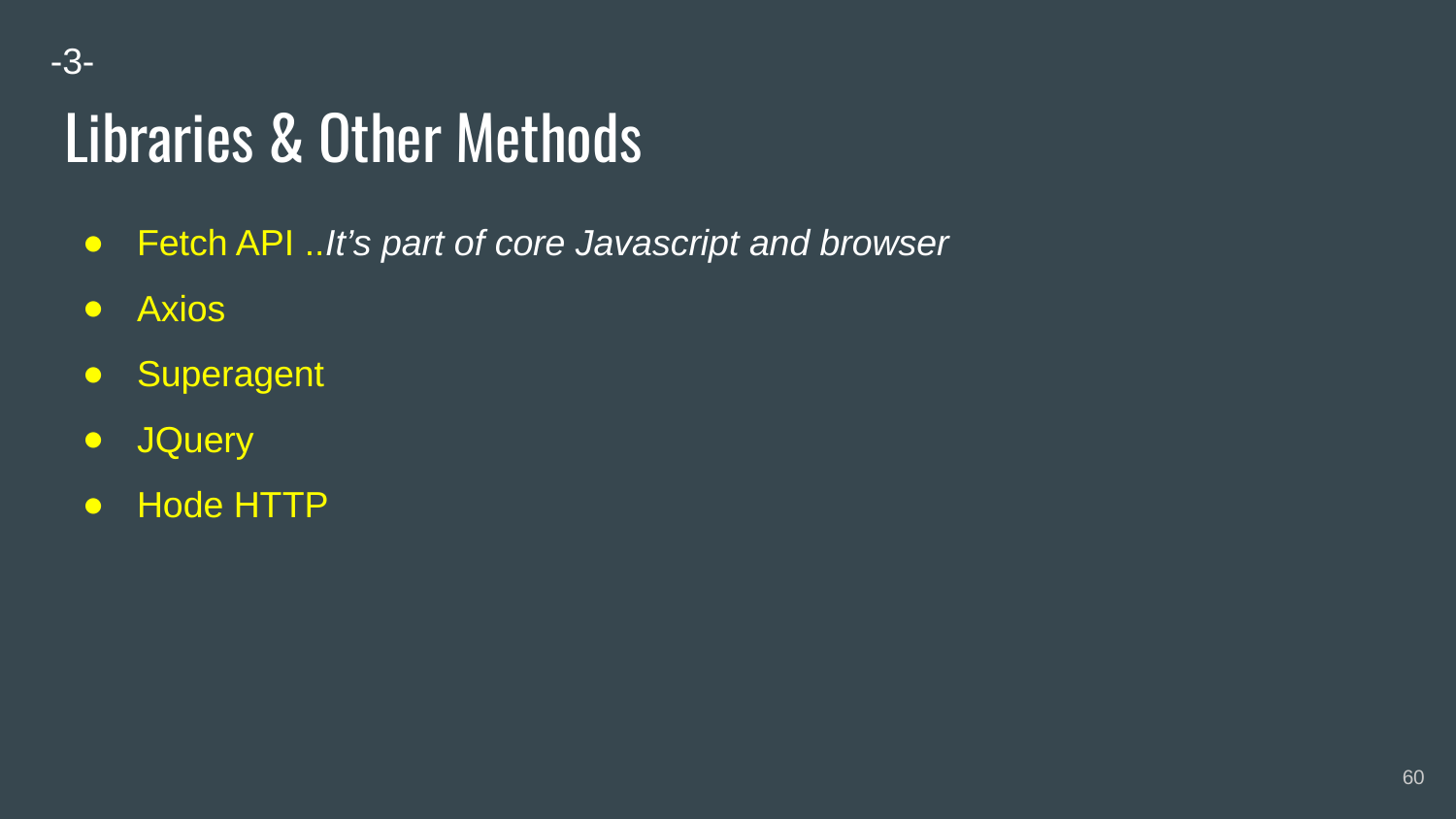

-3-
# Libraries & Other Methods
Fetch API ..It’s part of core Javascript and browser
Axios
Superagent
JQuery
Hode HTTP
60